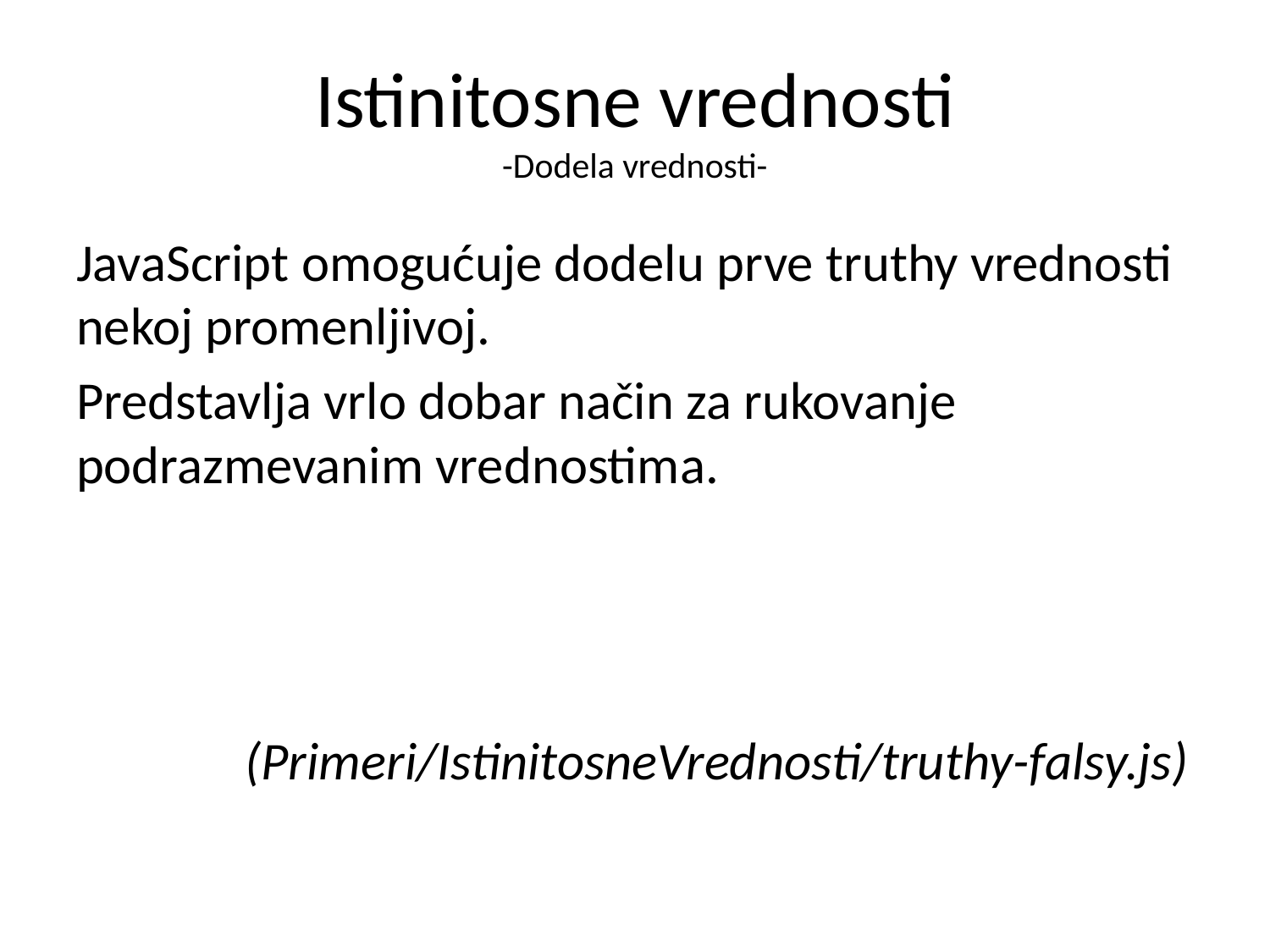

# Istinitosne vrednosti -Dodela vrednosti-
JavaScript omogućuje dodelu prve truthy vrednosti nekoj promenljivoj.
Predstavlja vrlo dobar način za rukovanje podrazmevanim vrednostima.

              (Primeri/IstinitosneVrednosti/truthy-falsy.js)